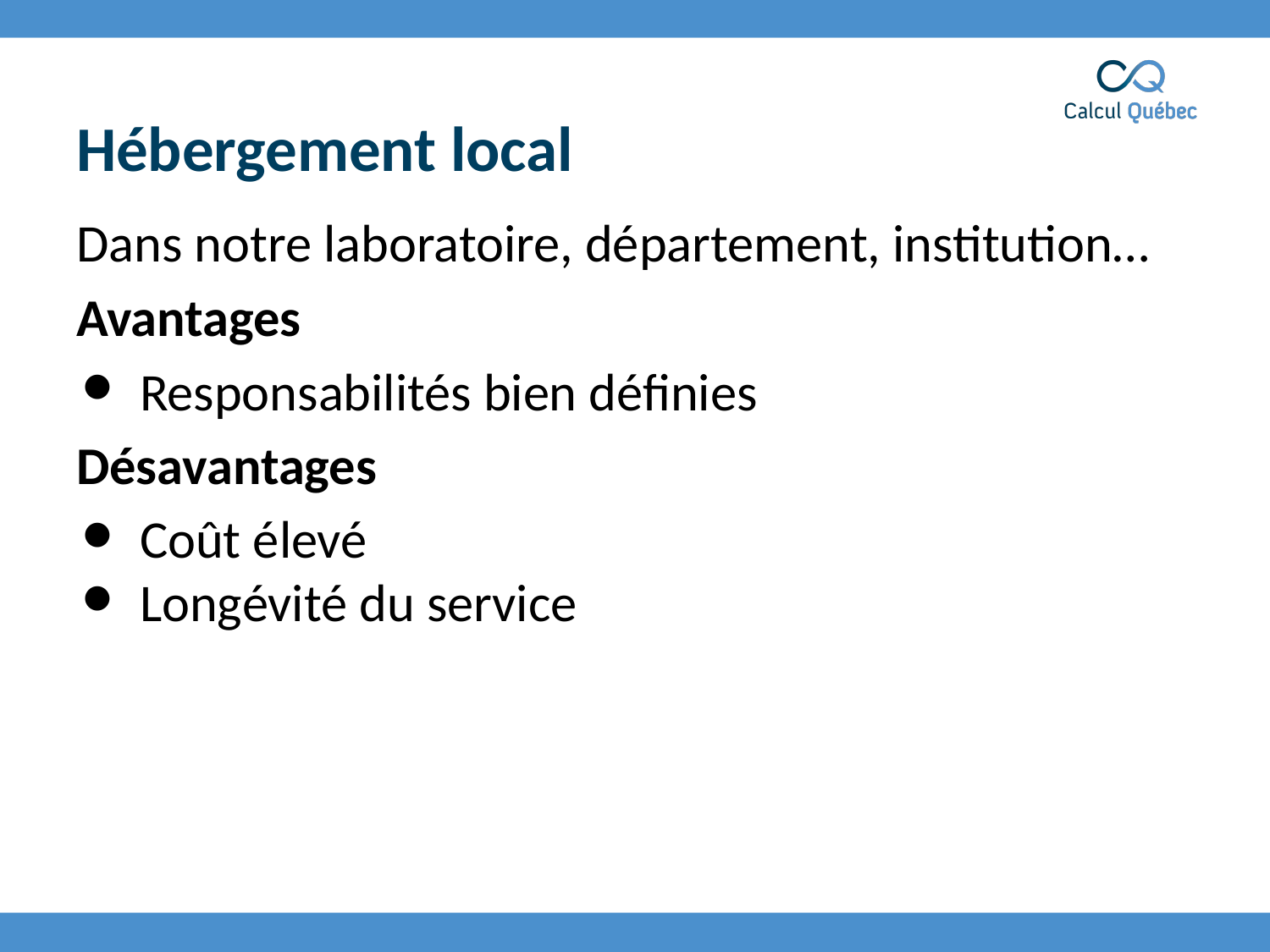

# Hébergement local
Dans notre laboratoire, département, institution…
Avantages
Responsabilités bien définies
Désavantages
Coût élevé
Longévité du service